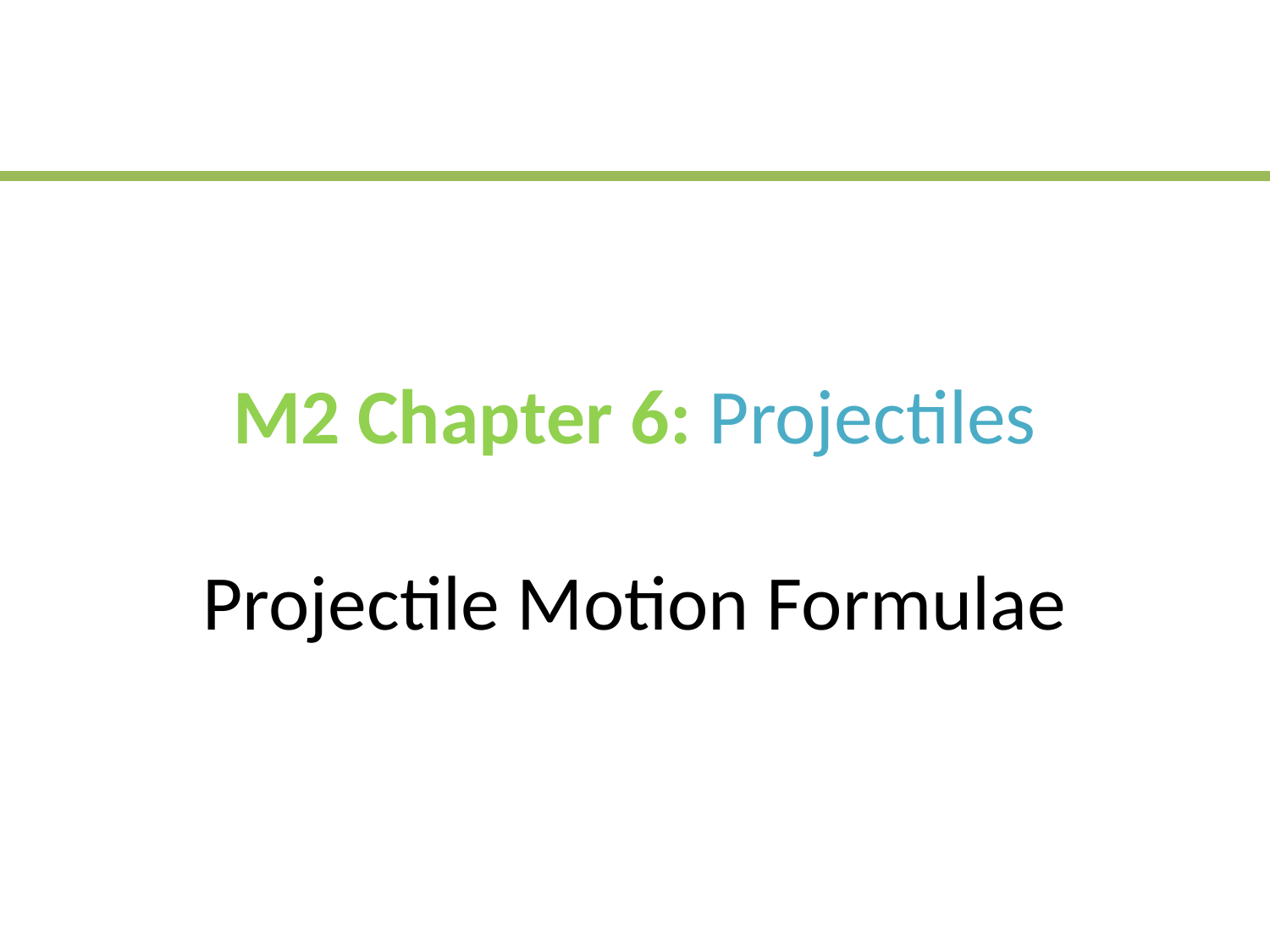

# M2 Chapter 6: Projectiles Projectile Motion Formulae